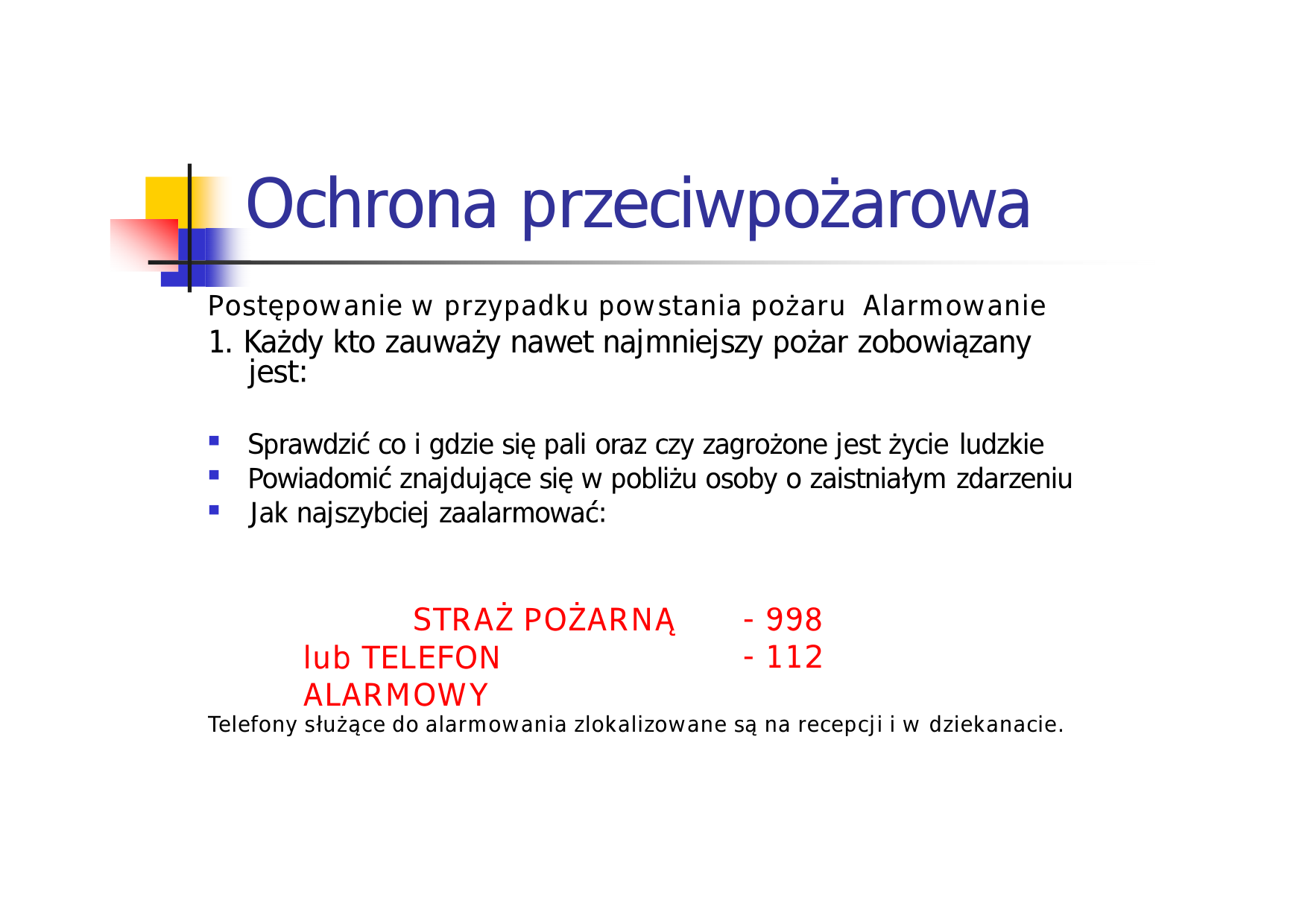

Ochrona przeciwpożarowa
Postępowanie w przypadku powstania pożaru  Alarmowanie
1. Każdy kto zauważy nawet najmniejszy pożar zobowiązany  jest:

Sprawdzić co i gdzie się pali oraz czy zagrożone jest życie ludzkie
Powiadomić znajdujące się w pobliżu osoby o zaistniałym zdarzeniu
Jak najszybciej zaalarmować:
STRAŻ POŻARNĄ  lub TELEFON ALARMOWY
- 998
- 112
Telefony służące do alarmowania zlokalizowane są na recepcji i w dziekanacie.